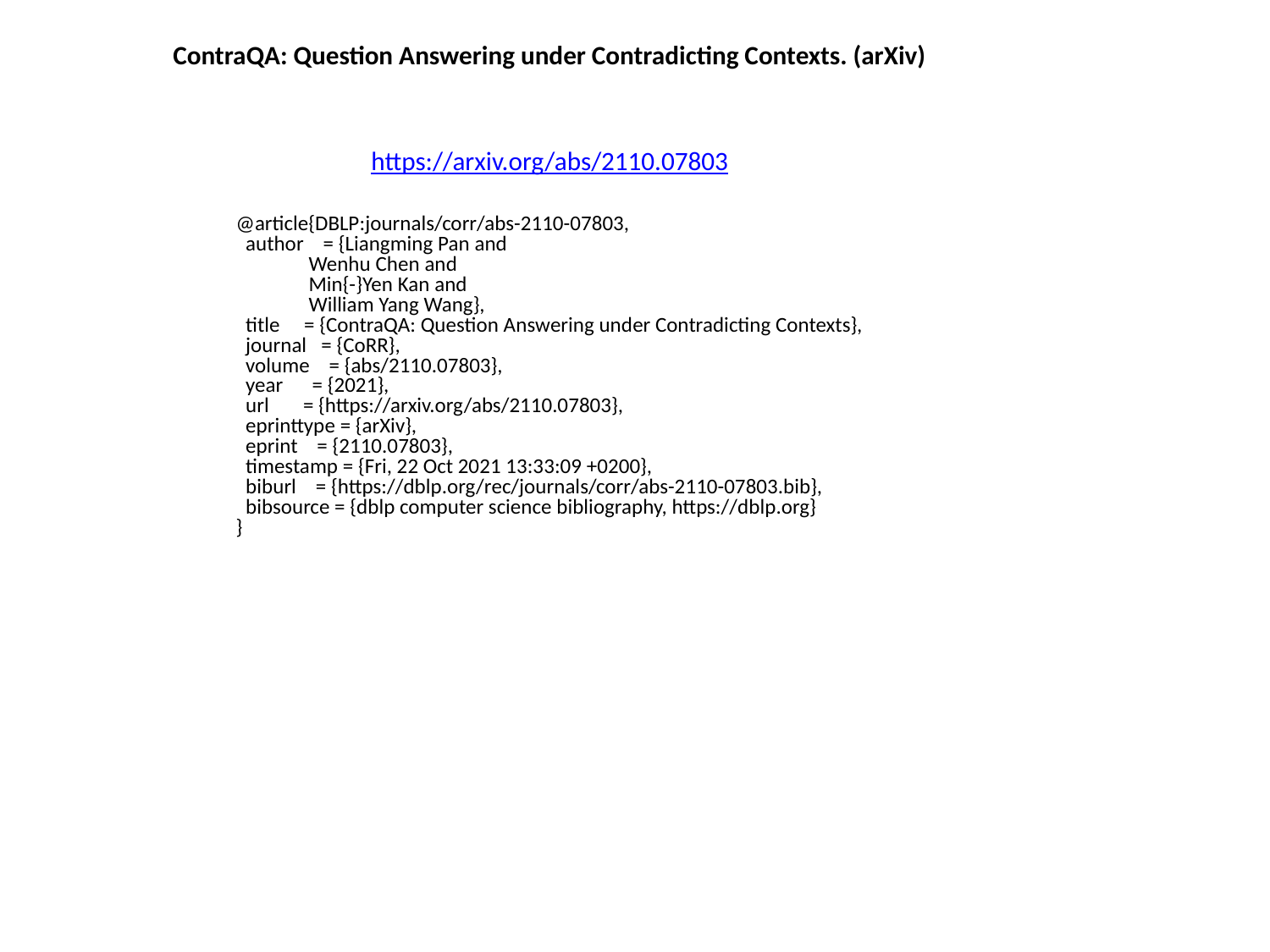

ContraQA: Question Answering under Contradicting Contexts. (arXiv)

https://arxiv.org/abs/2110.07803

@article{DBLP:journals/corr/abs-2110-07803,
  author    = {Liangming Pan and
               Wenhu Chen and
               Min{-}Yen Kan and
               William Yang Wang},
  title     = {ContraQA: Question Answering under Contradicting Contexts},
  journal   = {CoRR},
  volume    = {abs/2110.07803},
  year      = {2021},
  url       = {https://arxiv.org/abs/2110.07803},
  eprinttype = {arXiv},
  eprint    = {2110.07803},
  timestamp = {Fri, 22 Oct 2021 13:33:09 +0200},
  biburl    = {https://dblp.org/rec/journals/corr/abs-2110-07803.bib},
  bibsource = {dblp computer science bibliography, https://dblp.org}
}